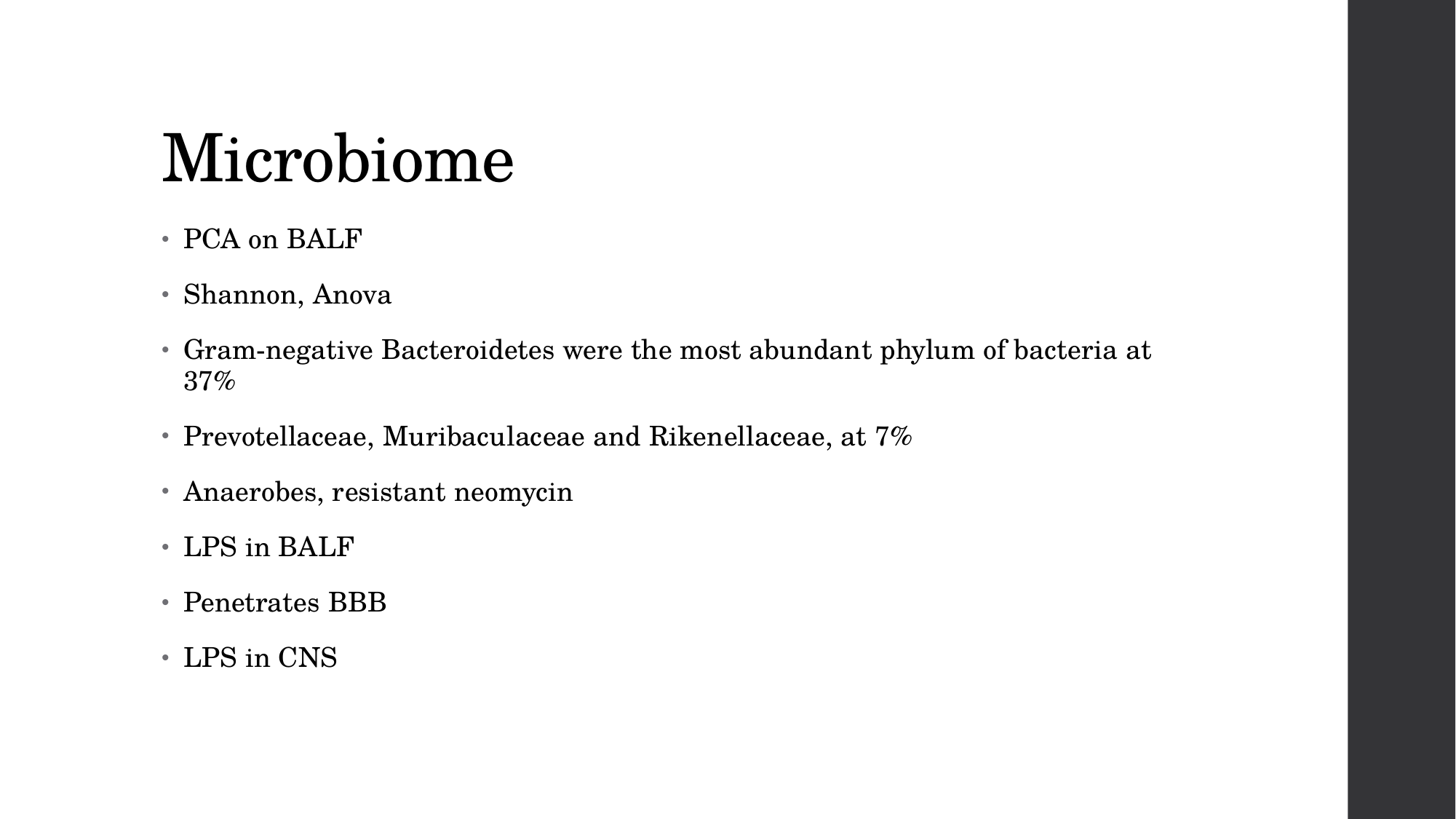

# Microbiome
PCA on BALF
Shannon, Anova
Gram-negative Bacteroidetes were the most abundant phylum of bacteria at 37%
Prevotellaceae, Muribaculaceae and Rikenellaceae, at 7%
Anaerobes, resistant neomycin
LPS in BALF
Penetrates BBB
LPS in CNS